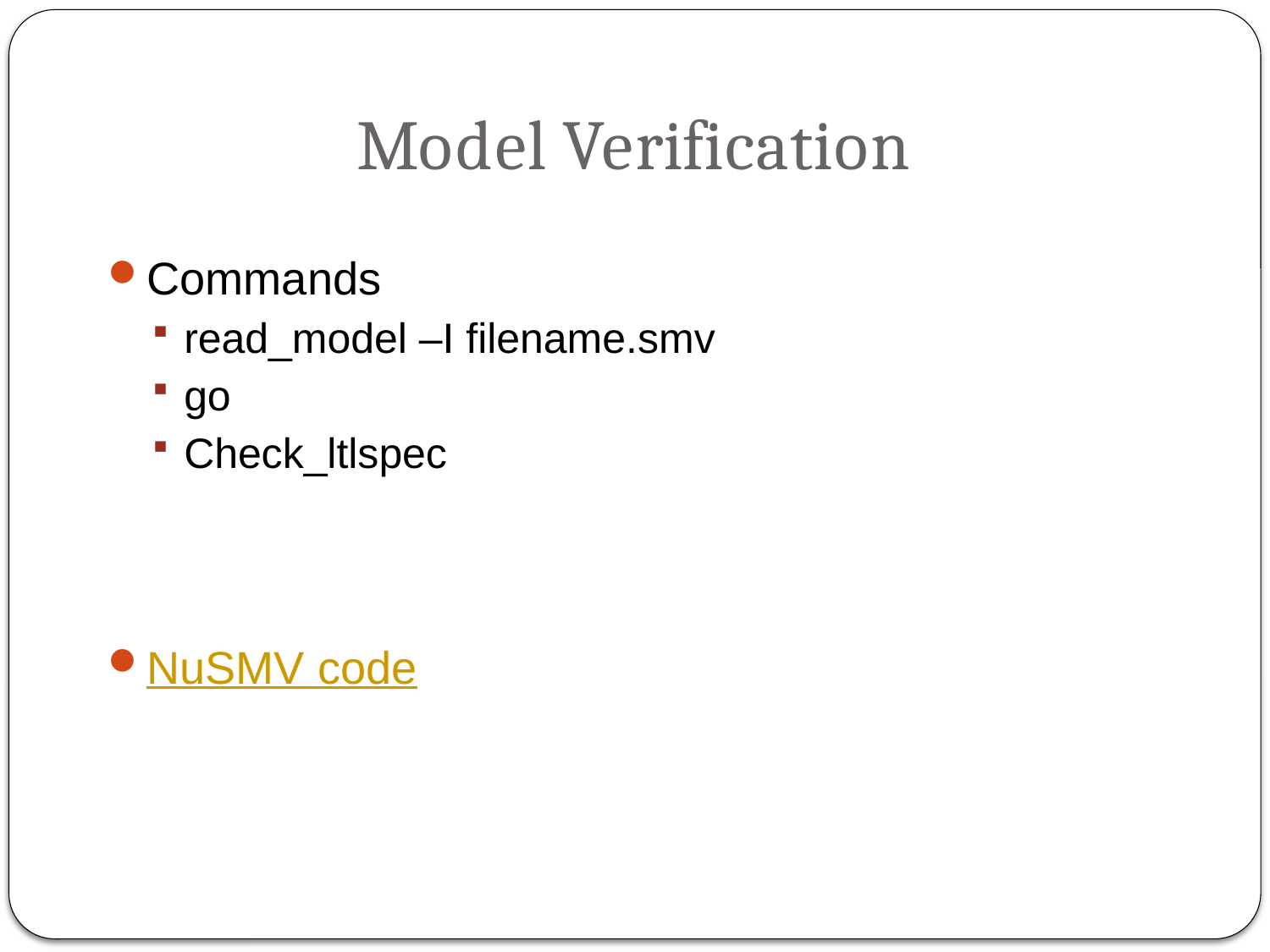

# Model Verification
Commands
read_model –I filename.smv
go
Check_ltlspec

NuSMV code